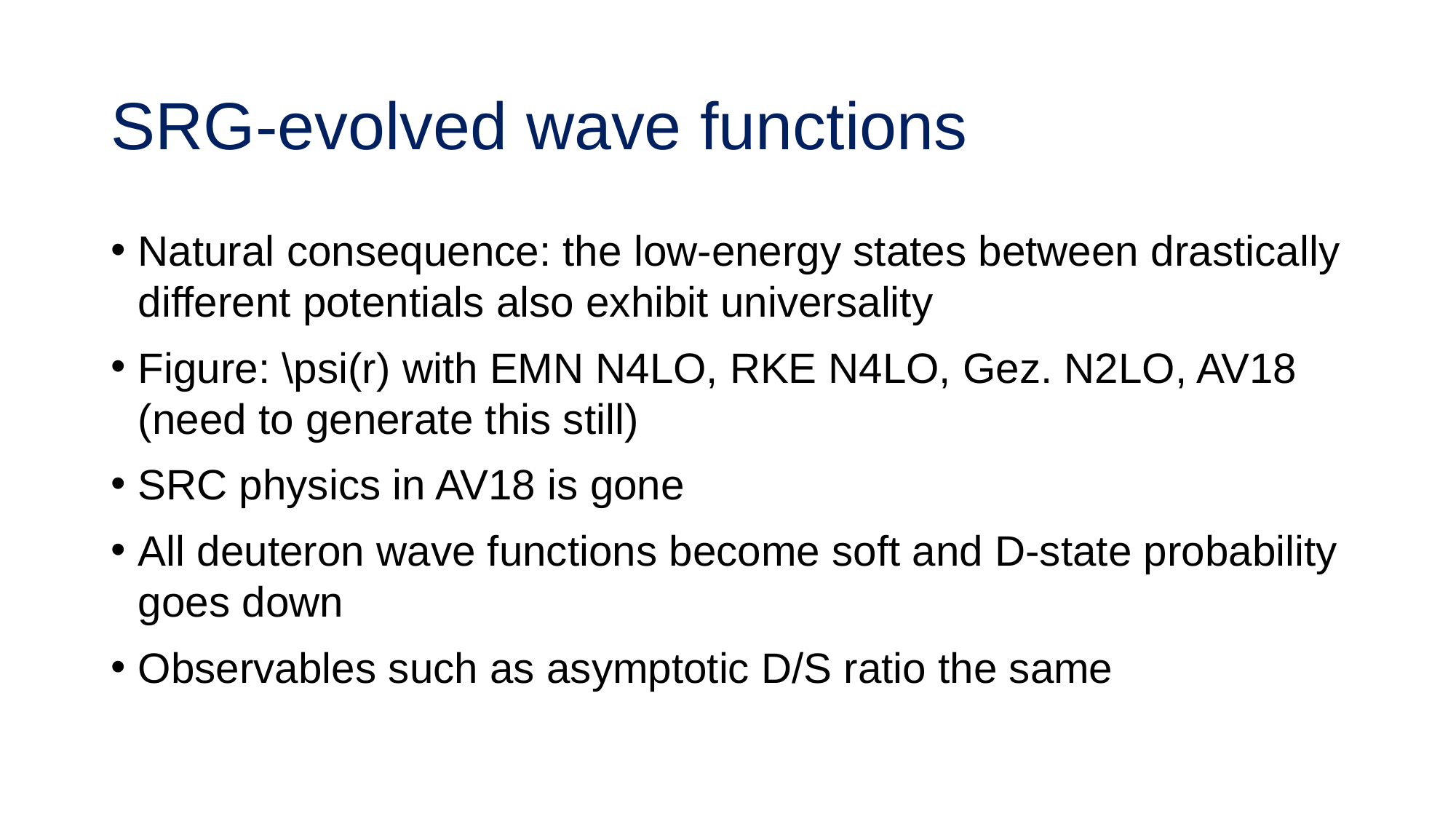

# SRG-evolved wave functions
Natural consequence: the low-energy states between drastically different potentials also exhibit universality
Figure: \psi(r) with EMN N4LO, RKE N4LO, Gez. N2LO, AV18 (need to generate this still)
SRC physics in AV18 is gone
All deuteron wave functions become soft and D-state probability goes down
Observables such as asymptotic D/S ratio the same